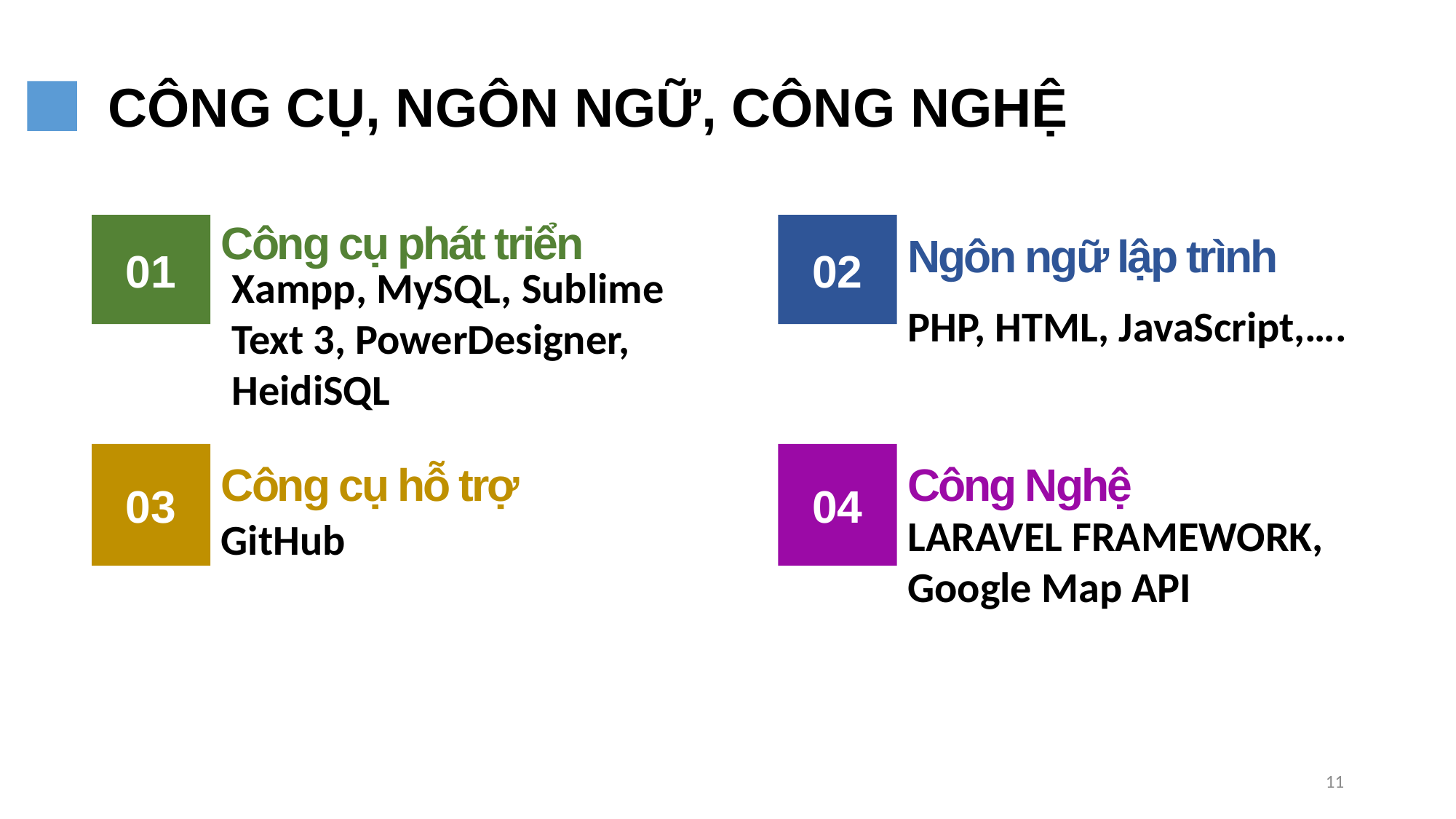

CÔNG CỤ, NGÔN NGỮ, CÔNG NGHỆ

Công cụ phát triển
01
02
Ngôn ngữ lập trình
Xampp, MySQL, Sublime Text 3, PowerDesigner, HeidiSQL
PHP, HTML, JavaScript,….
03
Công cụ hỗ trợ
04
Công Nghệ
LARAVEL FRAMEWORK, Google Map API
GitHub
11